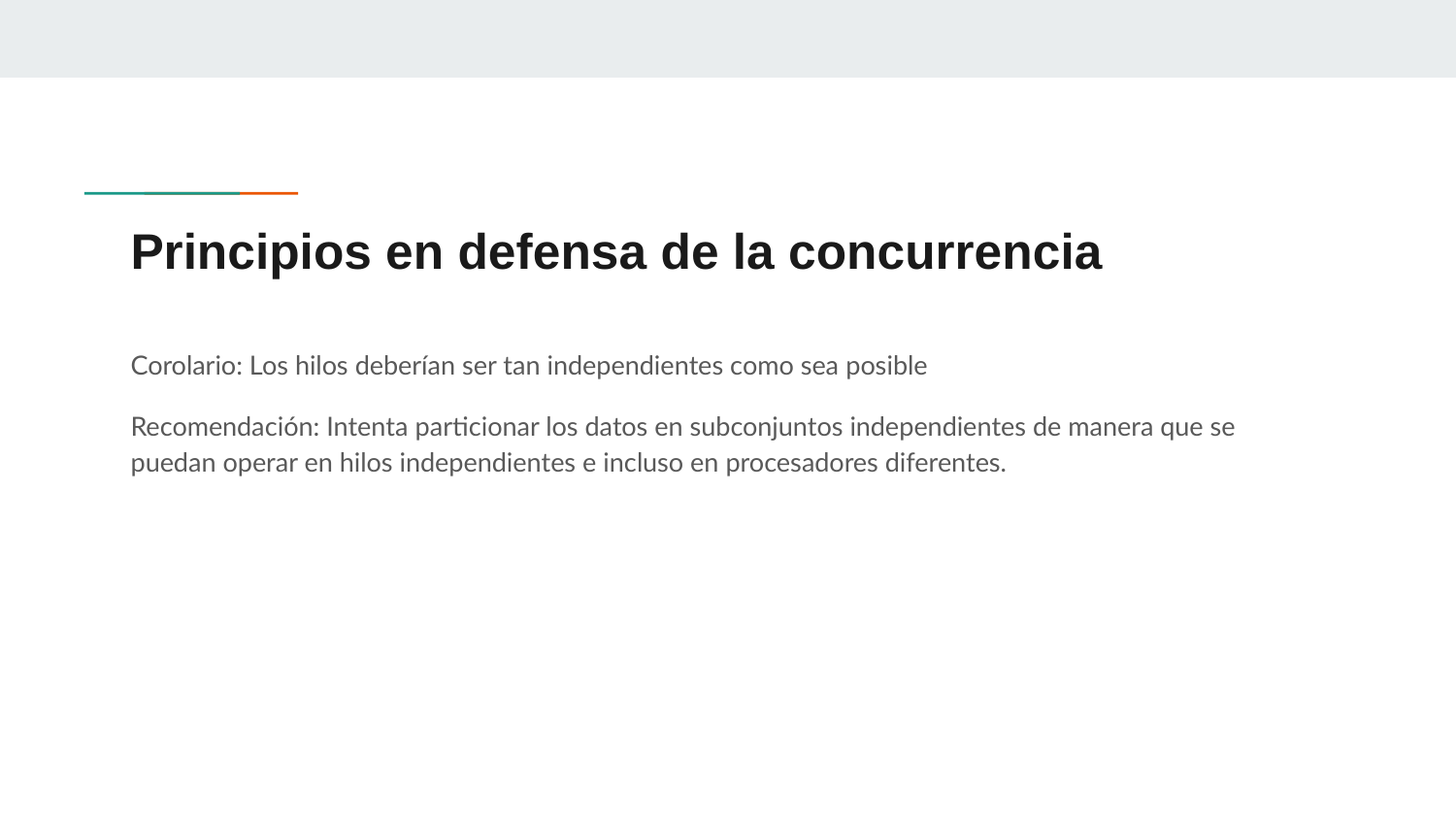

# Principios en defensa de la concurrencia
Corolario: Los hilos deberían ser tan independientes como sea posible
Recomendación: Intenta particionar los datos en subconjuntos independientes de manera que se puedan operar en hilos independientes e incluso en procesadores diferentes.